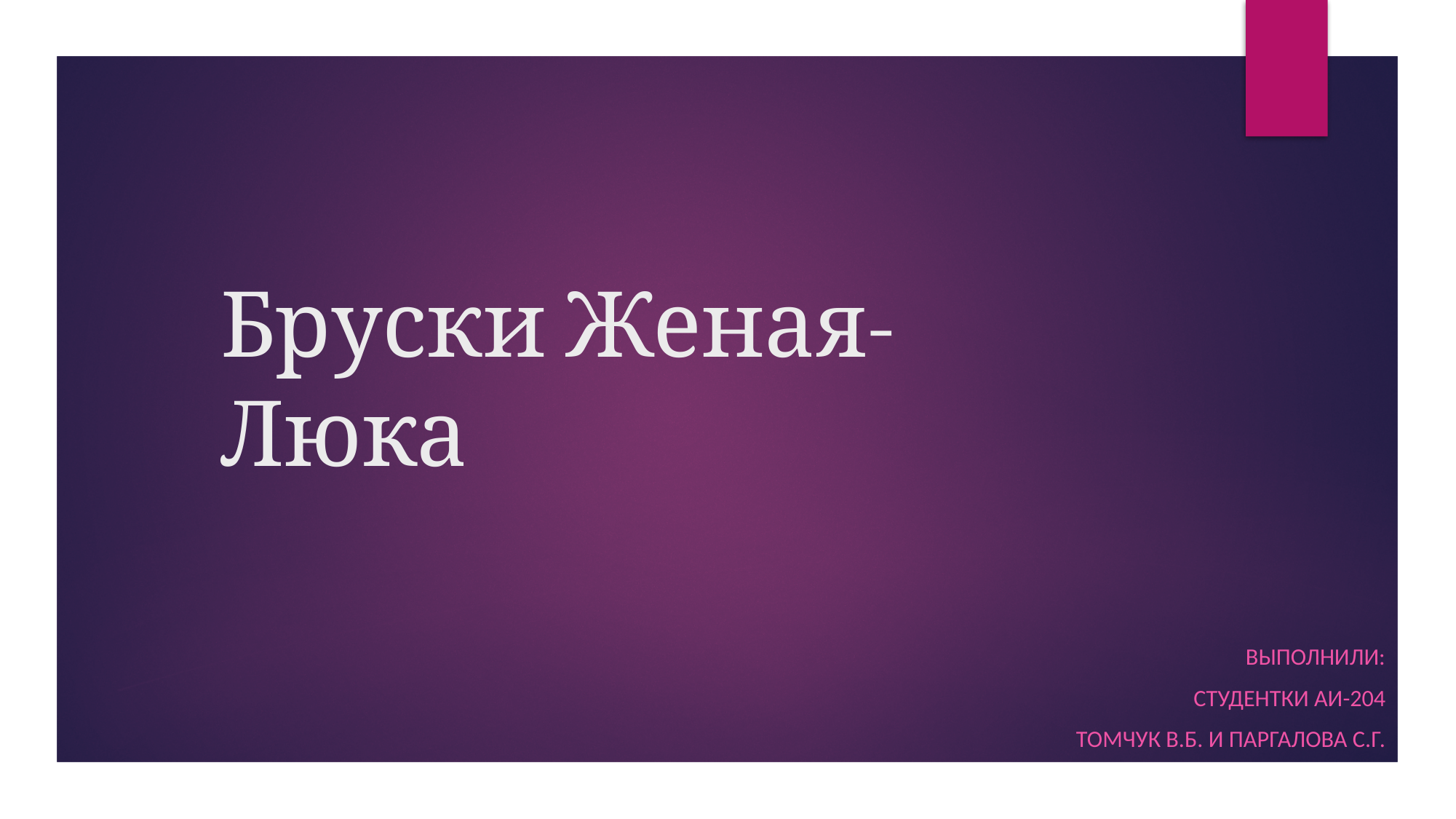

# Бруски Женая-
Люка

Выполнили:
Студентки АИ-204
Томчук В.Б. и Паргалова С.Г.